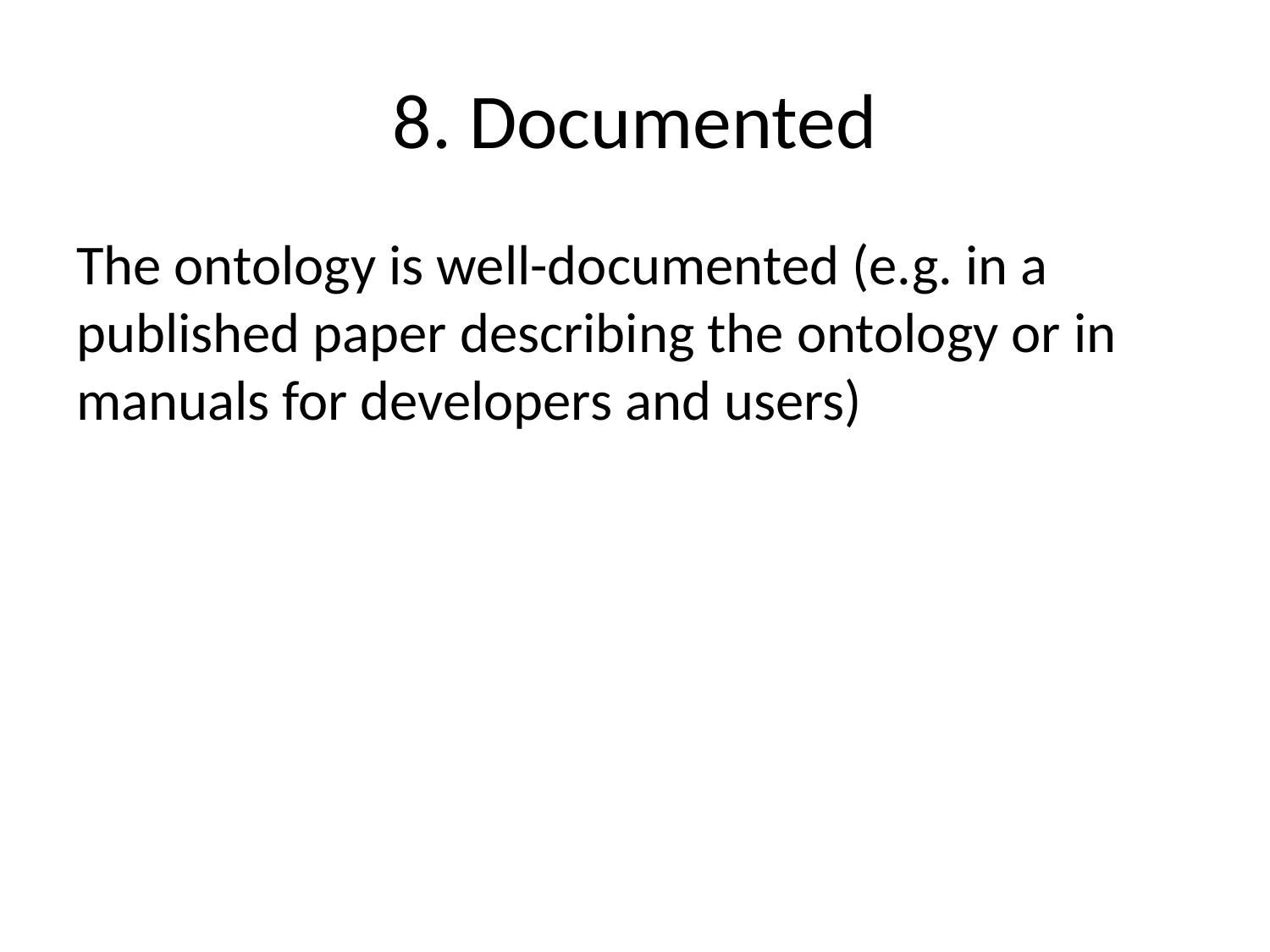

# 8. Documented
The ontology is well-documented (e.g. in a published paper describing the ontology or in manuals for developers and users)